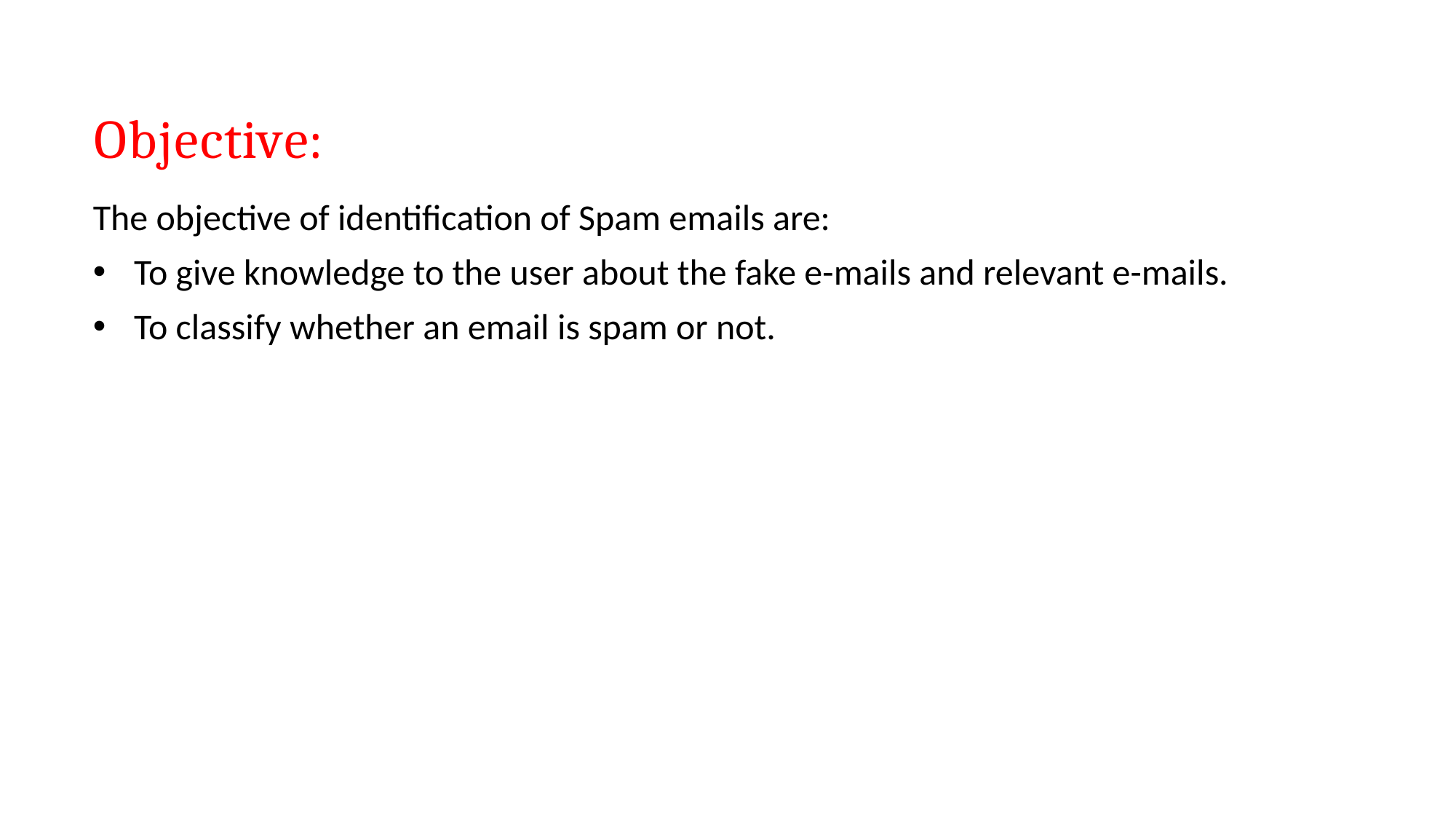

# Objective:
The objective of identification of Spam emails are:
To give knowledge to the user about the fake e-mails and relevant e-mails.
To classify whether an email is spam or not.